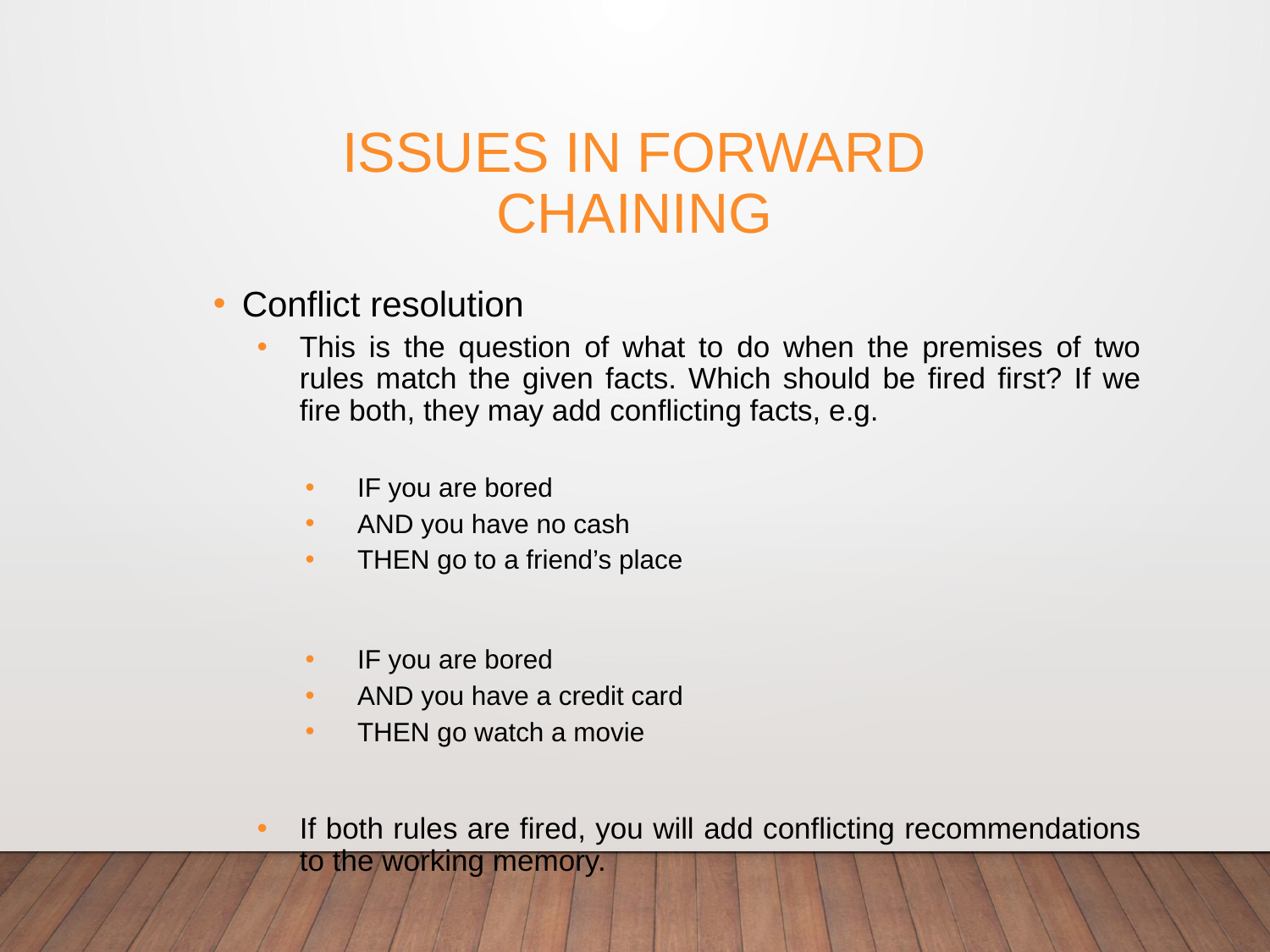

# Issues in forward chaining
Conflict resolution
This is the question of what to do when the premises of two rules match the given facts. Which should be fired first? If we fire both, they may add conflicting facts, e.g.

IF you are bored
AND you have no cash
THEN go to a friend’s place

IF you are bored
AND you have a credit card
THEN go watch a movie

If both rules are fired, you will add conflicting recommendations to the working memory.